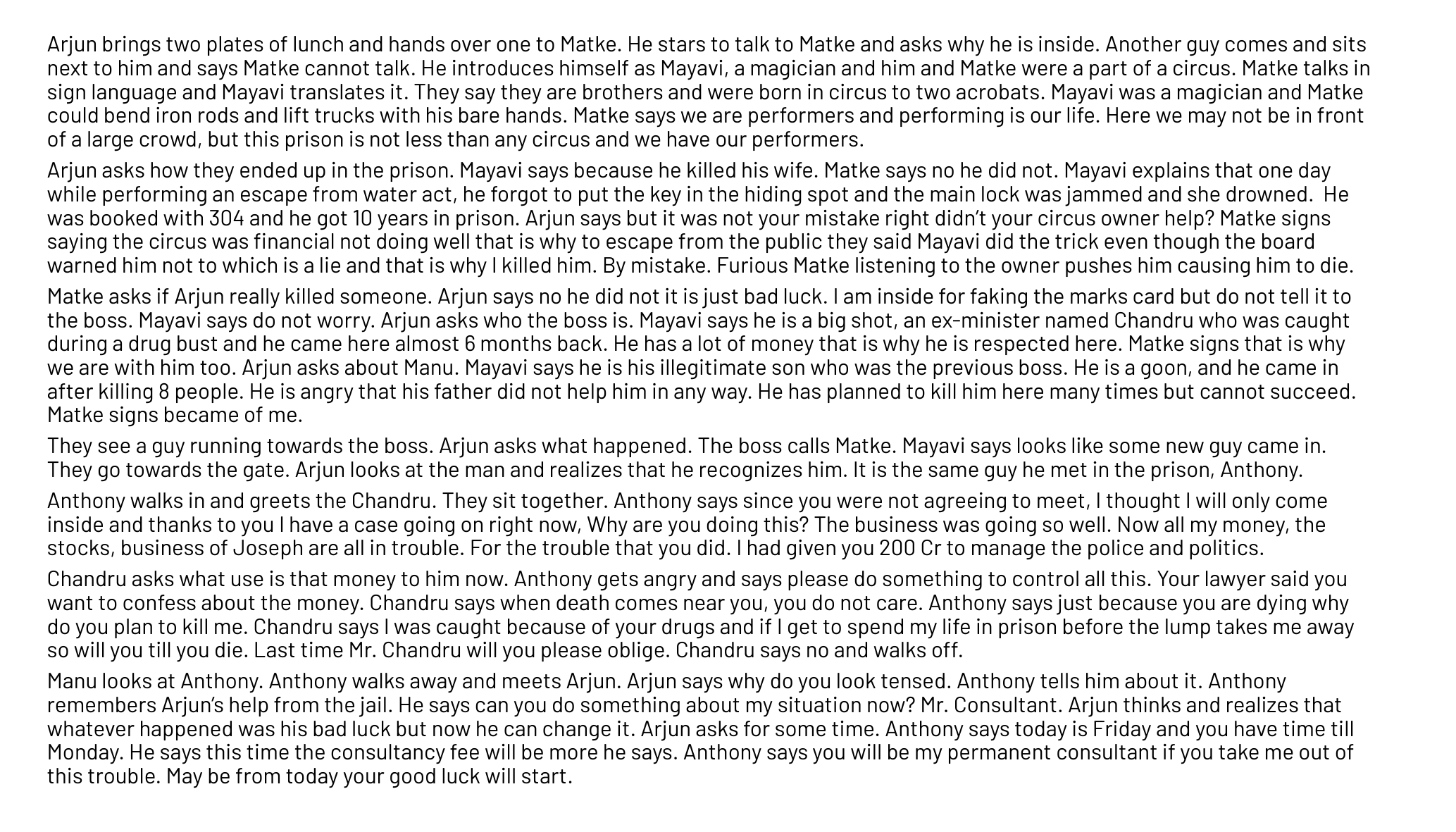

Arjun brings two plates of lunch and hands over one to Matke. He stars to talk to Matke and asks why he is inside. Another guy comes and sits next to him and says Matke cannot talk. He introduces himself as Mayavi, a magician and him and Matke were a part of a circus. Matke talks in sign language and Mayavi translates it. They say they are brothers and were born in circus to two acrobats. Mayavi was a magician and Matke could bend iron rods and lift trucks with his bare hands. Matke says we are performers and performing is our life. Here we may not be in front of a large crowd, but this prison is not less than any circus and we have our performers.
Arjun asks how they ended up in the prison. Mayavi says because he killed his wife. Matke says no he did not. Mayavi explains that one day while performing an escape from water act, he forgot to put the key in the hiding spot and the main lock was jammed and she drowned.  He was booked with 304 and he got 10 years in prison. Arjun says but it was not your mistake right didn’t your circus owner help? Matke signs saying the circus was financial not doing well that is why to escape from the public they said Mayavi did the trick even though the board warned him not to which is a lie and that is why I killed him. By mistake. Furious Matke listening to the owner pushes him causing him to die.
Matke asks if Arjun really killed someone. Arjun says no he did not it is just bad luck. I am inside for faking the marks card but do not tell it to the boss. Mayavi says do not worry. Arjun asks who the boss is. Mayavi says he is a big shot, an ex-minister named Chandru who was caught during a drug bust and he came here almost 6 months back. He has a lot of money that is why he is respected here. Matke signs that is why we are with him too. Arjun asks about Manu. Mayavi says he is his illegitimate son who was the previous boss. He is a goon, and he came in after killing 8 people. He is angry that his father did not help him in any way. He has planned to kill him here many times but cannot succeed. Matke signs became of me.
They see a guy running towards the boss. Arjun asks what happened. The boss calls Matke. Mayavi says looks like some new guy came in. They go towards the gate. Arjun looks at the man and realizes that he recognizes him. It is the same guy he met in the prison, Anthony.
Anthony walks in and greets the Chandru. They sit together. Anthony says since you were not agreeing to meet, I thought I will only come inside and thanks to you I have a case going on right now, Why are you doing this? The business was going so well. Now all my money, the stocks, business of Joseph are all in trouble. For the trouble that you did. I had given you 200 Cr to manage the police and politics.
Chandru asks what use is that money to him now. Anthony gets angry and says please do something to control all this. Your lawyer said you want to confess about the money. Chandru says when death comes near you, you do not care. Anthony says just because you are dying why do you plan to kill me. Chandru says I was caught because of your drugs and if I get to spend my life in prison before the lump takes me away so will you till you die. Last time Mr. Chandru will you please oblige. Chandru says no and walks off.
Manu looks at Anthony. Anthony walks away and meets Arjun. Arjun says why do you look tensed. Anthony tells him about it. Anthony remembers Arjun’s help from the jail. He says can you do something about my situation now? Mr. Consultant. Arjun thinks and realizes that whatever happened was his bad luck but now he can change it. Arjun asks for some time. Anthony says today is Friday and you have time till Monday. He says this time the consultancy fee will be more he says. Anthony says you will be my permanent consultant if you take me out of this trouble. May be from today your good luck will start.